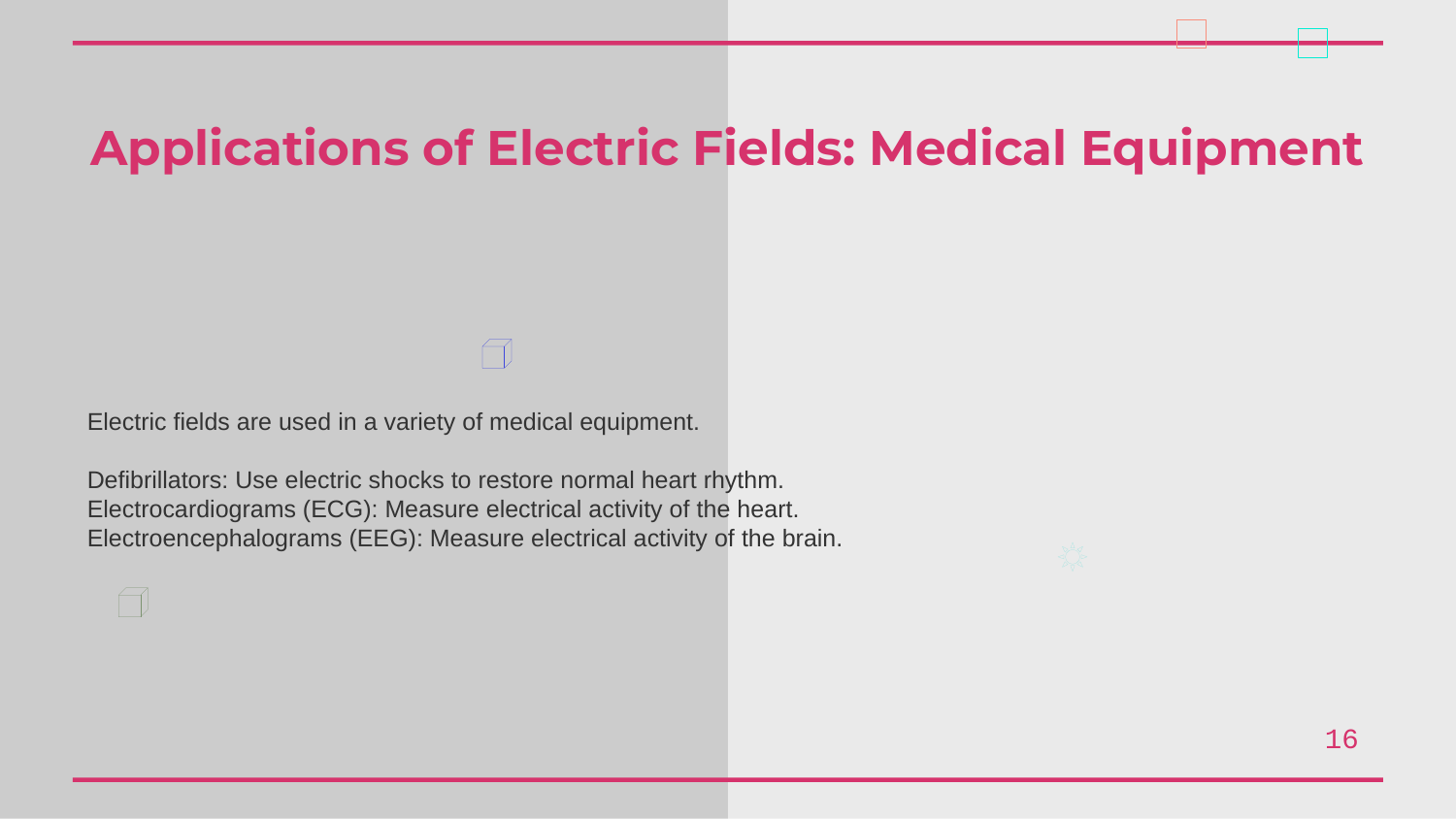

Applications of Electric Fields: Medical Equipment
Electric fields are used in a variety of medical equipment.

Defibrillators: Use electric shocks to restore normal heart rhythm.
Electrocardiograms (ECG): Measure electrical activity of the heart.
Electroencephalograms (EEG): Measure electrical activity of the brain.

16